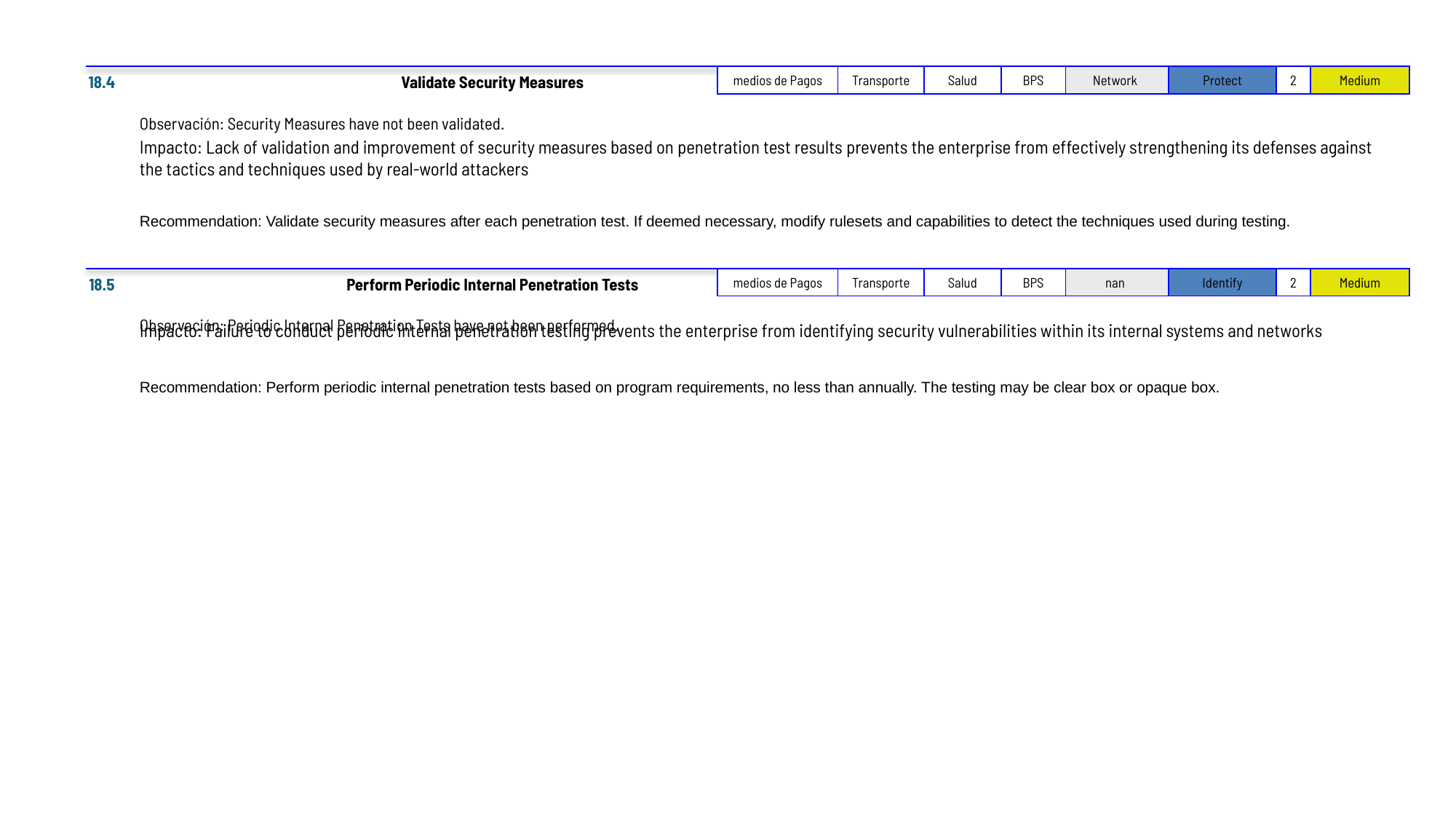

18.4
Validate Security Measures
| medios de Pagos | Transporte | Salud | BPS |
| --- | --- | --- | --- |
| Network | Protect | 2 | Medium |
| --- | --- | --- | --- |
Observación: Security Measures have not been validated.
Impacto: Lack of validation and improvement of security measures based on penetration test results prevents the enterprise from effectively strengthening its defenses against the tactics and techniques used by real-world attackers
Recommendation: Validate security measures after each penetration test. If deemed necessary, modify rulesets and capabilities to detect the techniques used during testing.
18.5
Perform Periodic Internal Penetration Tests
| medios de Pagos | Transporte | Salud | BPS |
| --- | --- | --- | --- |
| nan | Identify | 2 | Medium |
| --- | --- | --- | --- |
Observación: Periodic Internal Penetration Tests have not been performed.
Impacto: Failure to conduct periodic internal penetration testing prevents the enterprise from identifying security vulnerabilities within its internal systems and networks
Recommendation: Perform periodic internal penetration tests based on program requirements, no less than annually. The testing may be clear box or opaque box.